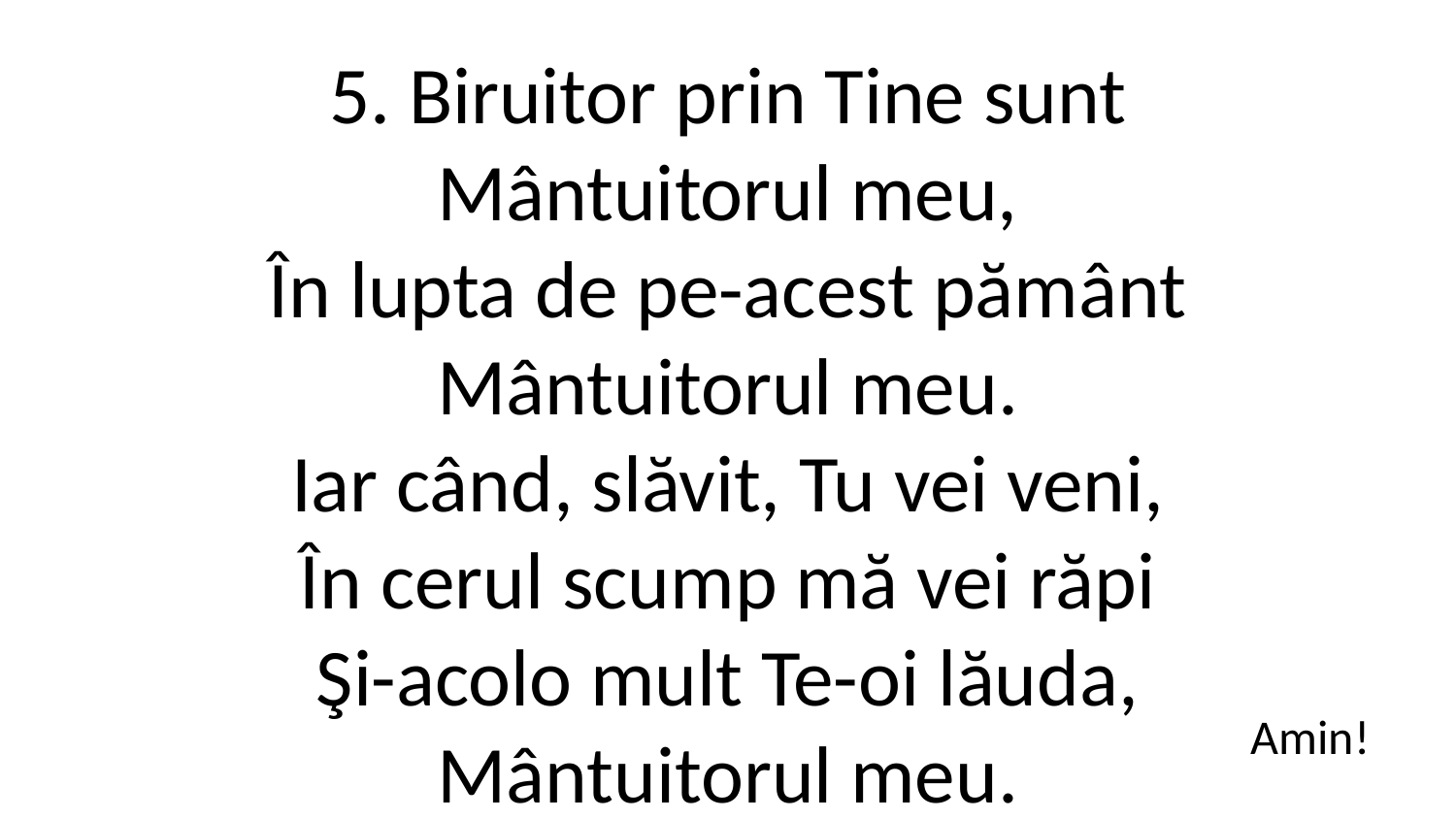

5. Biruitor prin Tine sunt
Mântuitorul meu,
În lupta de pe-acest pământ
Mântuitorul meu.
Iar când, slăvit, Tu vei veni,
În cerul scump mă vei răpi
Şi-acolo mult Te-oi lăuda,
Mântuitorul meu.

Amin!